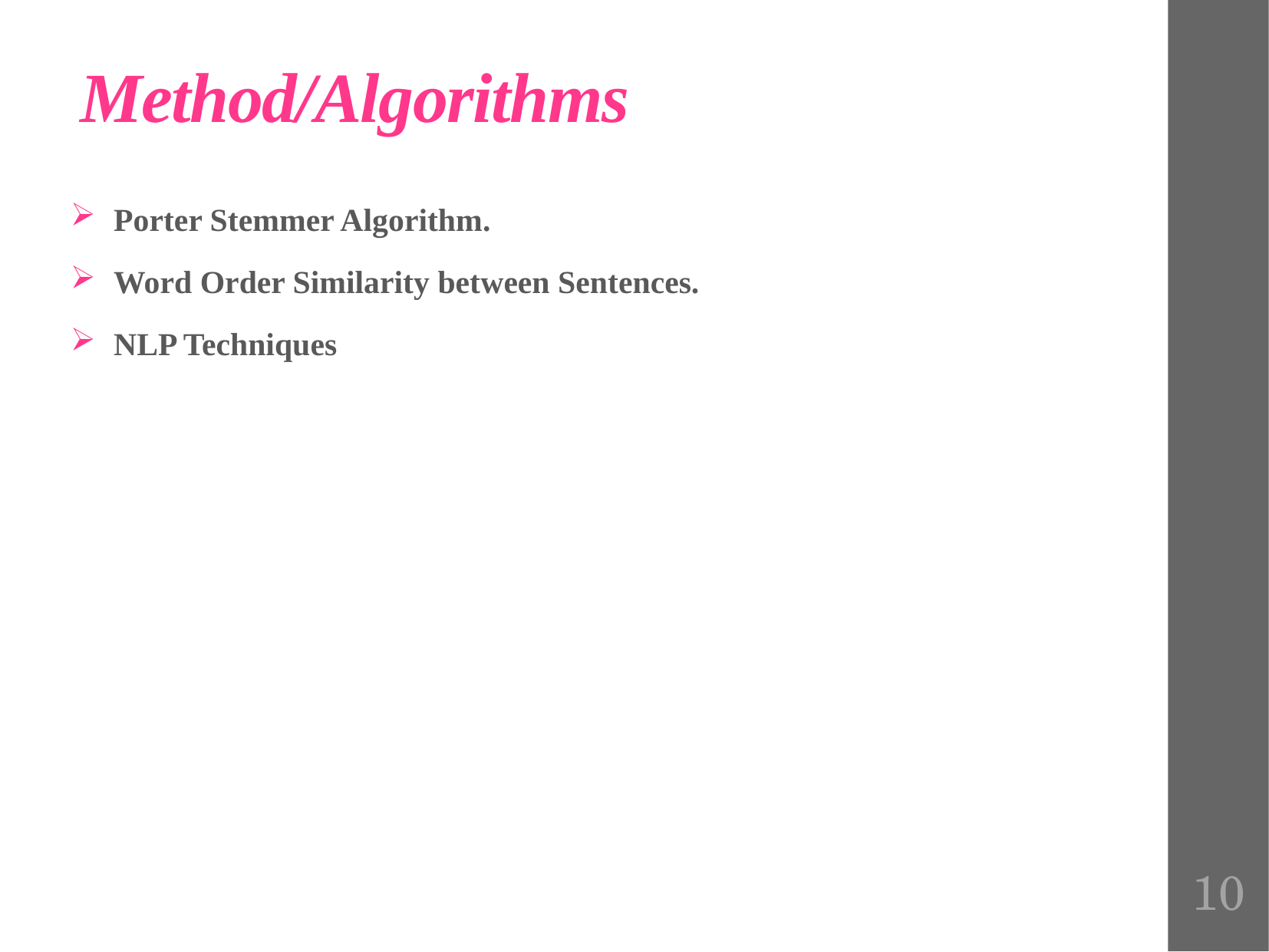

# Method/Algorithms
Porter Stemmer Algorithm.
Word Order Similarity between Sentences.
NLP Techniques

10